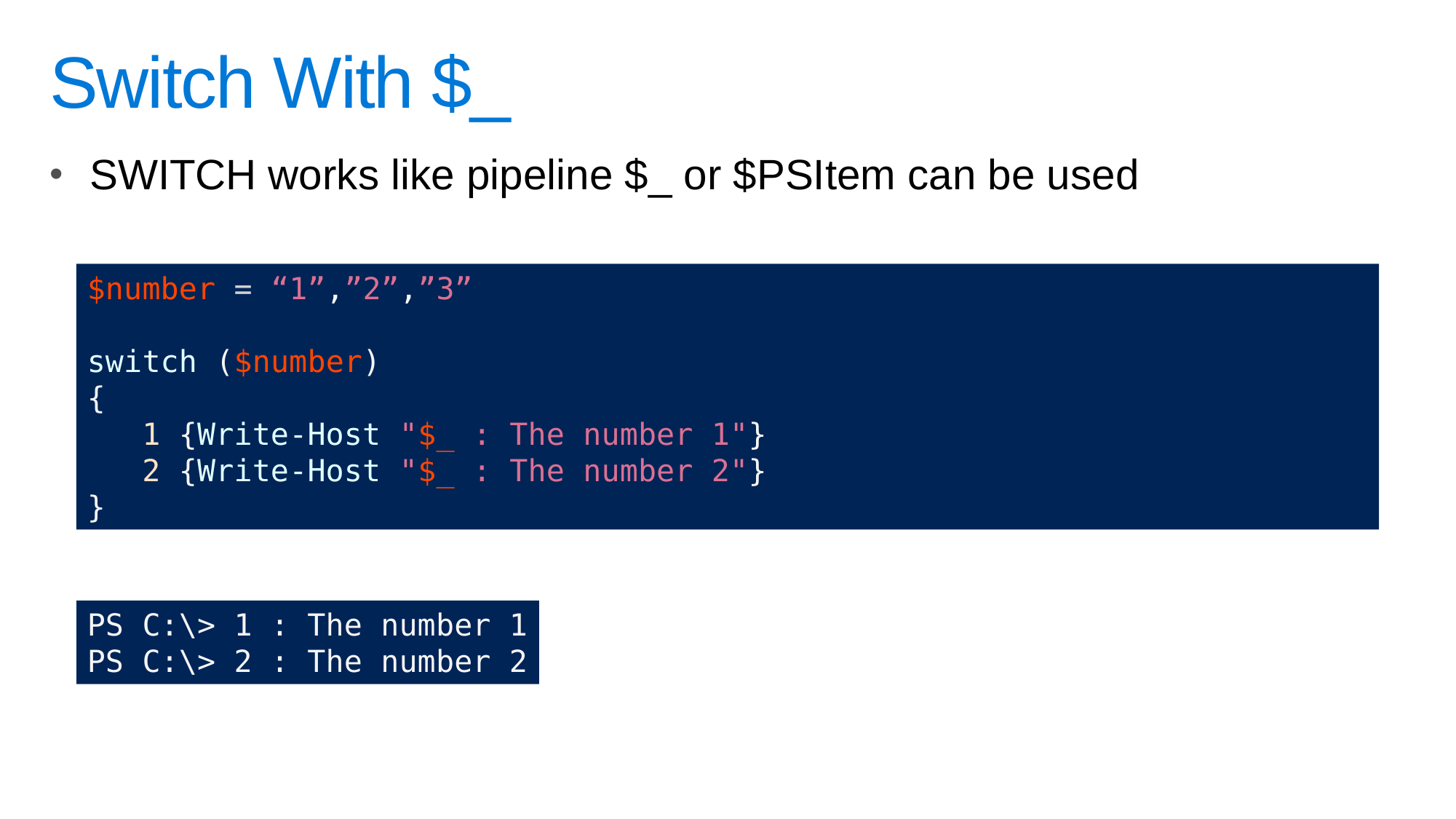

# Switch With $_
SWITCH works like pipeline $_ or $PSItem can be used

$number = “1”,”2”,”3”

switch ($number)
{
   1 {Write-Host "$_ : The number 1"}
   2 {Write-Host "$_ : The number 2"}
}
PS C:\> 1 : The number 1
PS C:\> 2 : The number 2